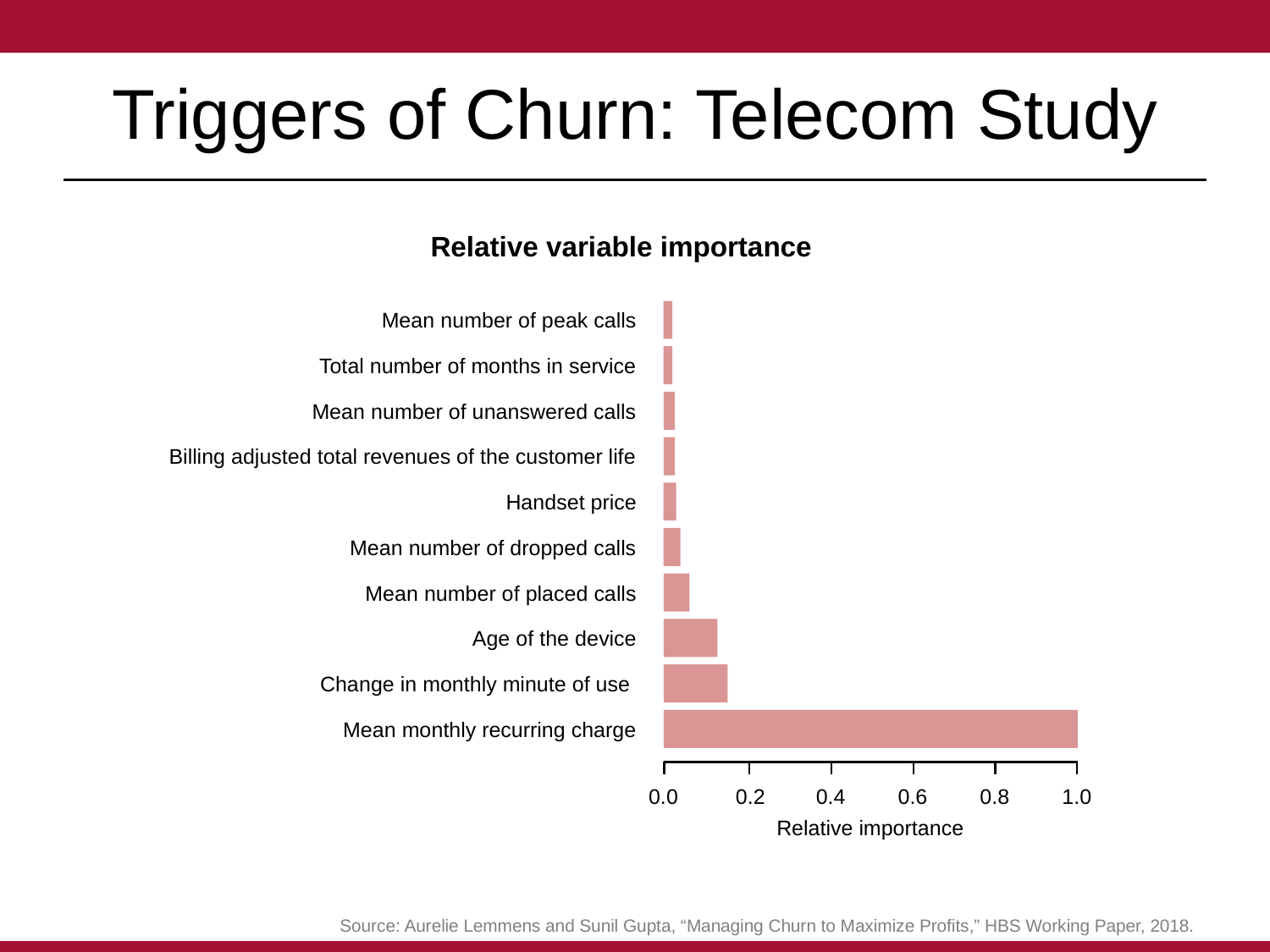

# Triggers of Churn: Telecom Study
Relative variable importance
Mean number of peak calls

Total number of months in service
Mean number of unanswered calls
Billing adjusted total revenues of the customer life
Handset price
Mean number of dropped calls
Mean number of placed calls
Age of the device
Change in monthly minute of use
Mean monthly recurring charge
0.0
0.2
0.4
0.6
0.8
1.0
Relative importance
Source: Aurelie Lemmens and Sunil Gupta, “Managing Churn to Maximize Profits,” HBS Working Paper, 2018.